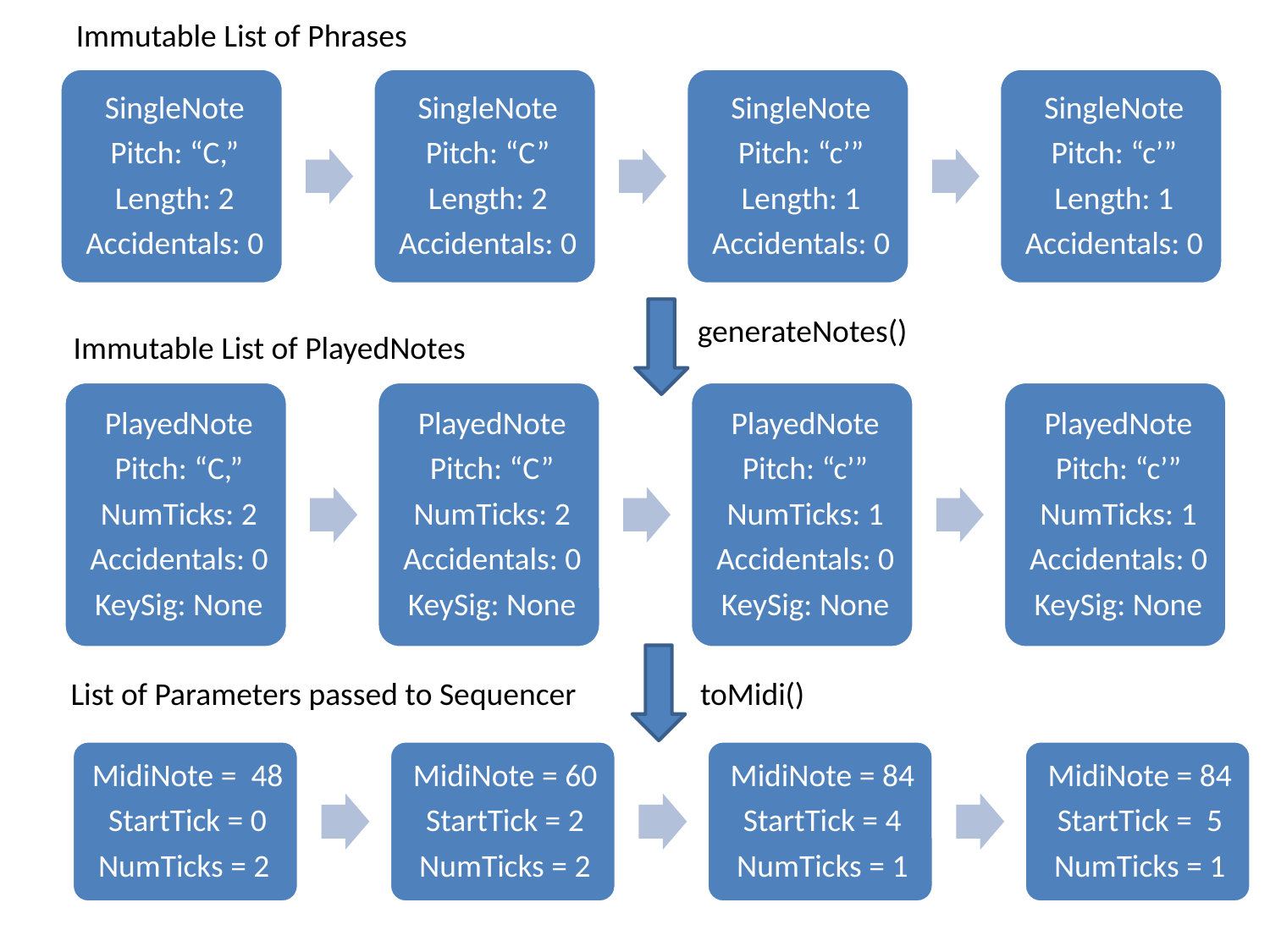

SingleNote
Pitch: “C,”
Length: 2
Accidentals: 0

SingleNote
Pitch: “C”
Length: 2
Accidentals: 0

SingleNote
Pitch: “c’”
Length: 1
Accidentals: 0

SingleNote
Pitch: “c’”
Length: 1
Accidentals: 0
Immutable List of Phrases
PlayedNote
Pitch: “C,”
NumTicks: 2
Accidentals: 0
KeySig: None

PlayedNote
Pitch: “C”
NumTicks: 2
Accidentals: 0
KeySig: None

PlayedNote
Pitch: “c’”
NumTicks: 1
Accidentals: 0
KeySig: None

PlayedNote
Pitch: “c’”
NumTicks: 1
Accidentals: 0
KeySig: None

generateNotes()
Immutable List of PlayedNotes
MidiNote =  48
StartTick = 0
NumTicks = 2

MidiNote = 60
StartTick = 2
NumTicks = 2

MidiNote = 84
StartTick = 4
NumTicks = 1

MidiNote = 84
StartTick =  5
NumTicks = 1

List of Parameters passed to Sequencer
toMidi()